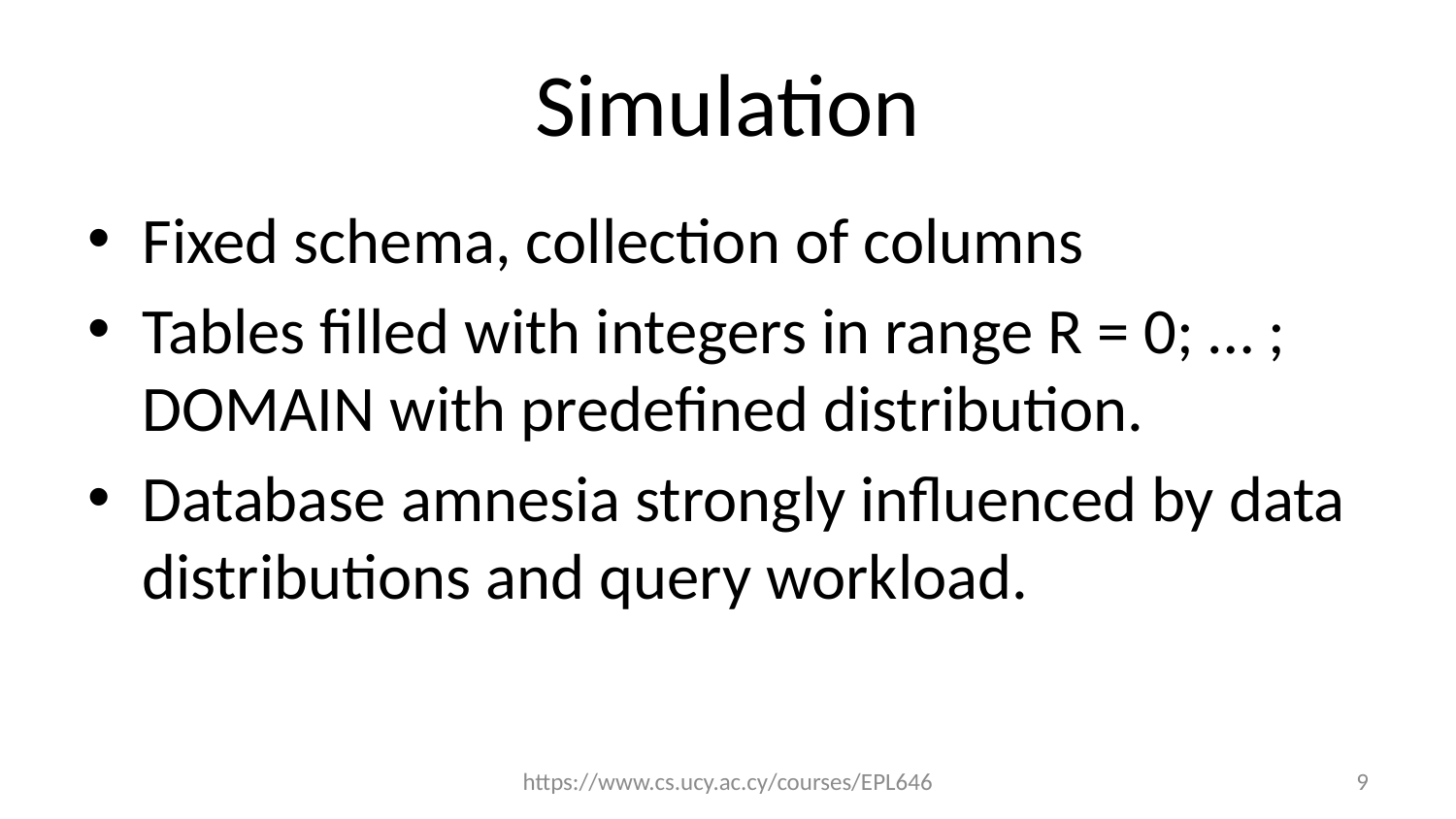

# Simulation
Fixed schema, collection of columns
Tables filled with integers in range R = 0; … ; DOMAIN with predefined distribution.
Database amnesia strongly influenced by data distributions and query workload.
https://www.cs.ucy.ac.cy/courses/EPL646
9